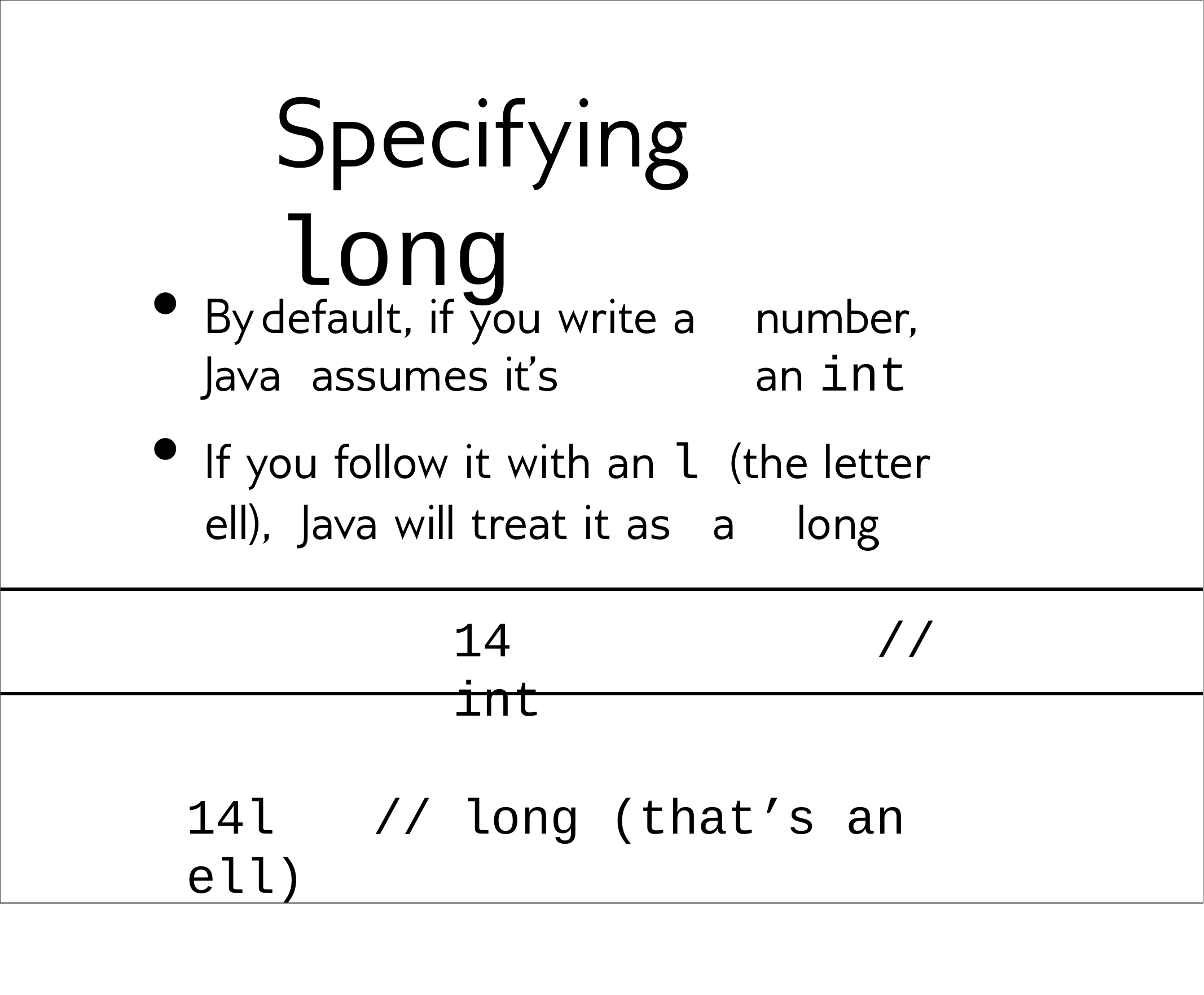

# Specifying long
By	default, if you write a	number,  Java  assumes it’s	an int
If you follow it with an l (the letter ell),  Java will treat it as	a	long

14	// int

14l	// long (that’s an ell)